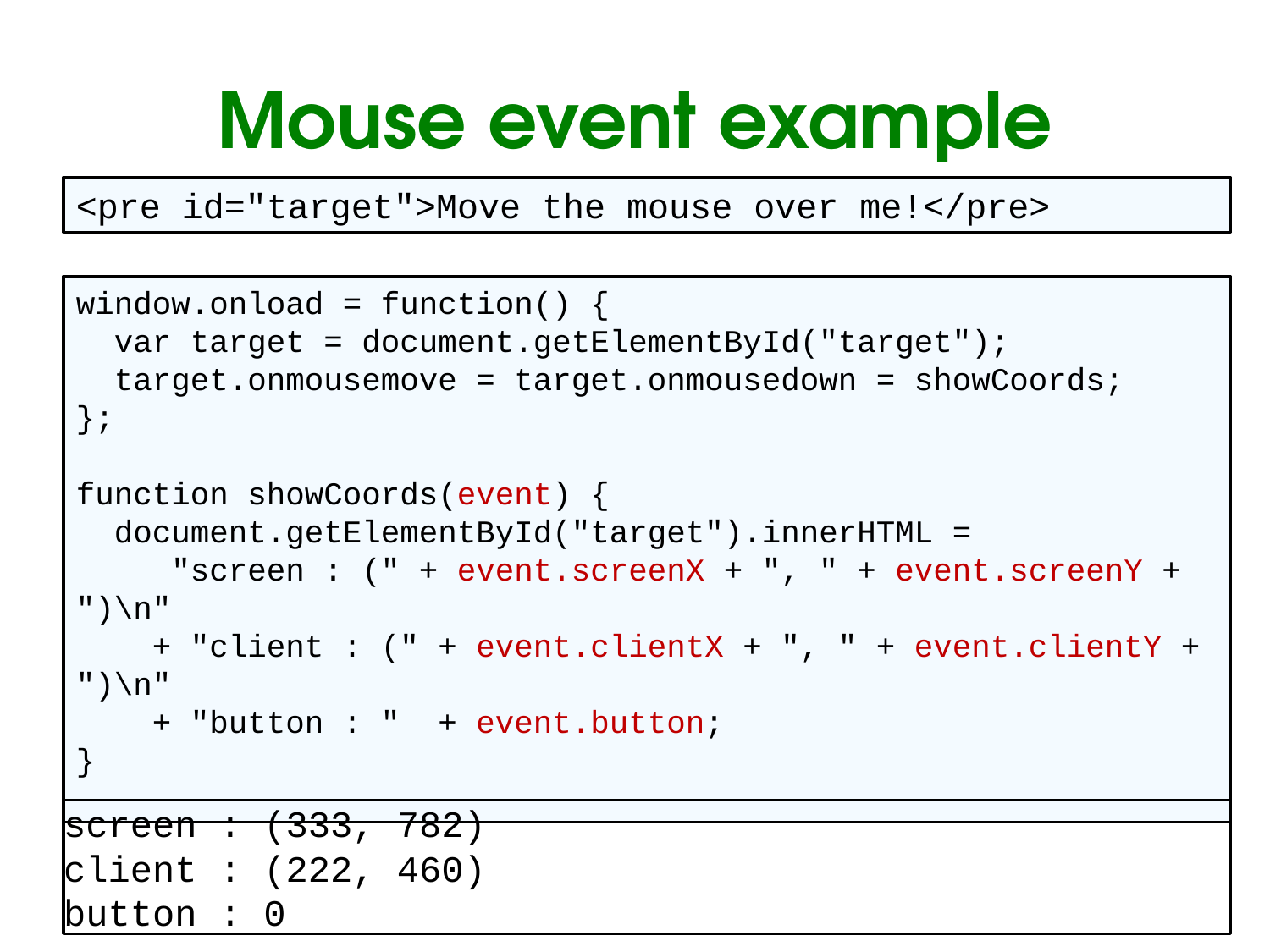

# Mouse event example
<pre id="target">Move the mouse over me!</pre>
window.onload = function() {
  var target = document.getElementById("target");
  target.onmousemove = target.onmousedown = showCoords;
};

function showCoords(event) {
  document.getElementById("target").innerHTML =
     "screen : (" + event.screenX + ", " + event.screenY + ")\n"
    + "client : (" + event.clientX + ", " + event.clientY + ")\n"
    + "button : "  + event.button;
}

screen : (333, 782)
client : (222, 460)
button : 0